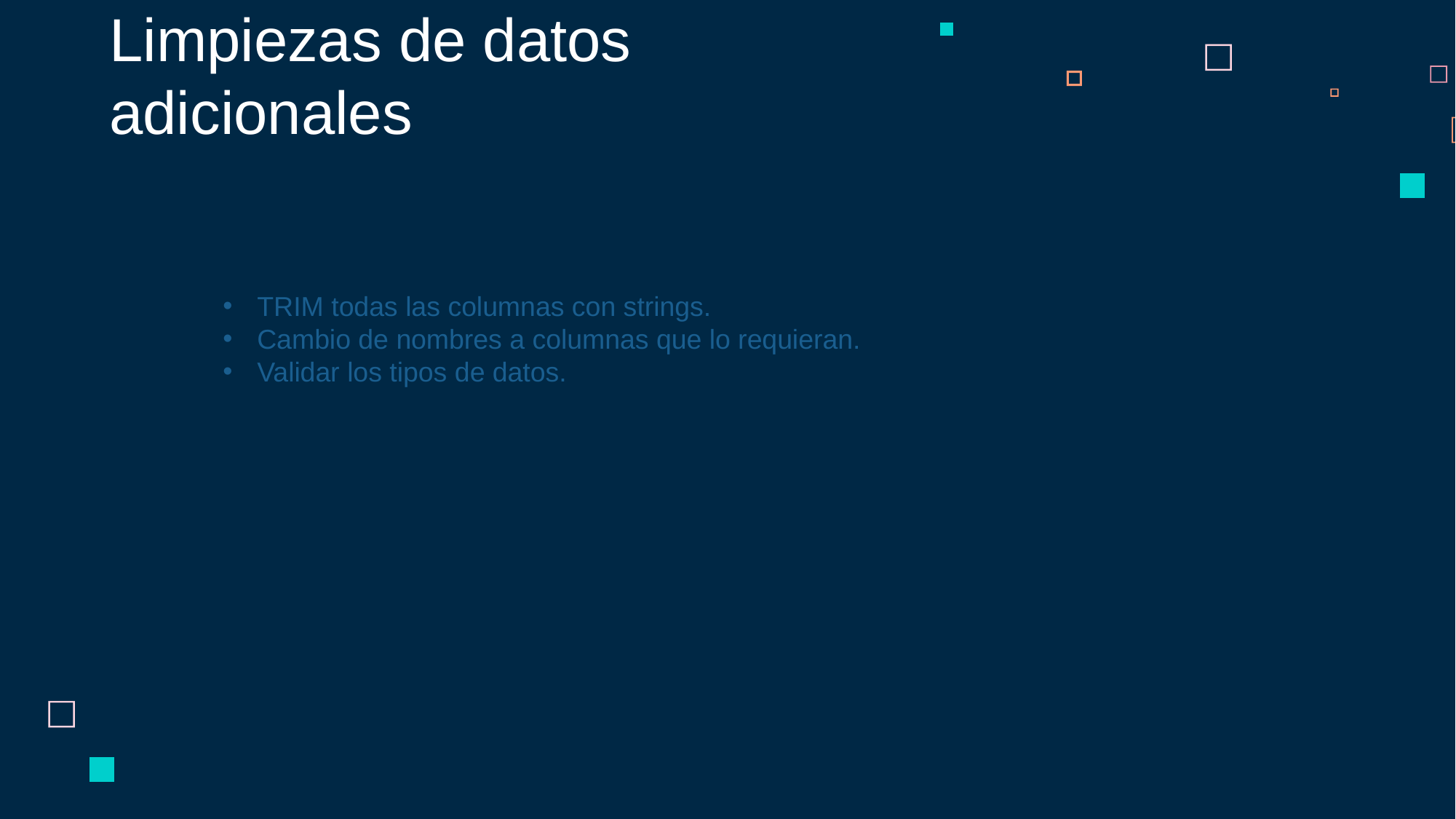

# Limpiezas de datos adicionales
TRIM todas las columnas con strings.
Cambio de nombres a columnas que lo requieran.
Validar los tipos de datos.